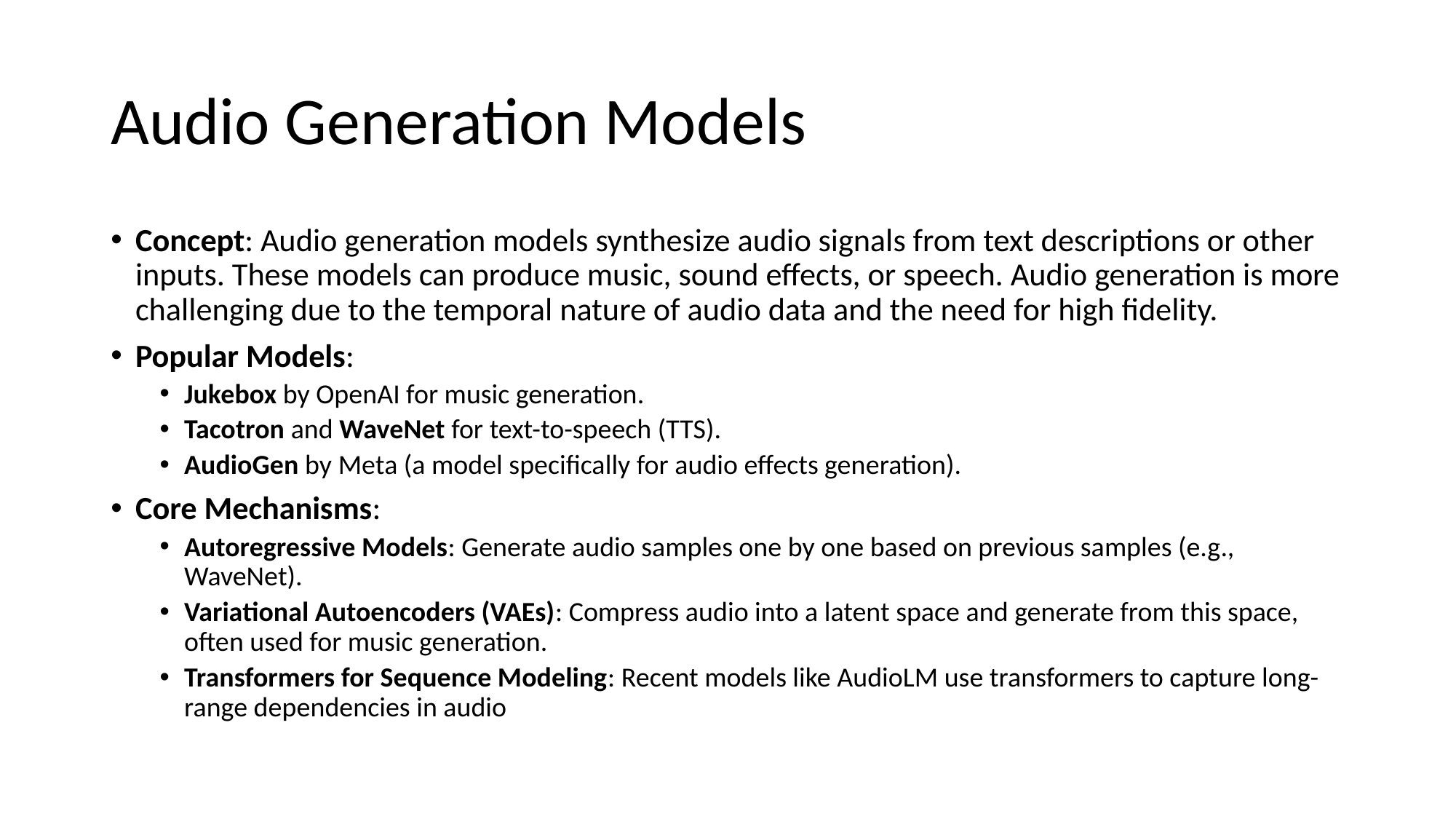

# Audio Generation Models
Concept: Audio generation models synthesize audio signals from text descriptions or other inputs. These models can produce music, sound effects, or speech. Audio generation is more challenging due to the temporal nature of audio data and the need for high fidelity.
Popular Models:
Jukebox by OpenAI for music generation.
Tacotron and WaveNet for text-to-speech (TTS).
AudioGen by Meta (a model specifically for audio effects generation).
Core Mechanisms:
Autoregressive Models: Generate audio samples one by one based on previous samples (e.g., WaveNet).
Variational Autoencoders (VAEs): Compress audio into a latent space and generate from this space, often used for music generation.
Transformers for Sequence Modeling: Recent models like AudioLM use transformers to capture long-range dependencies in audio